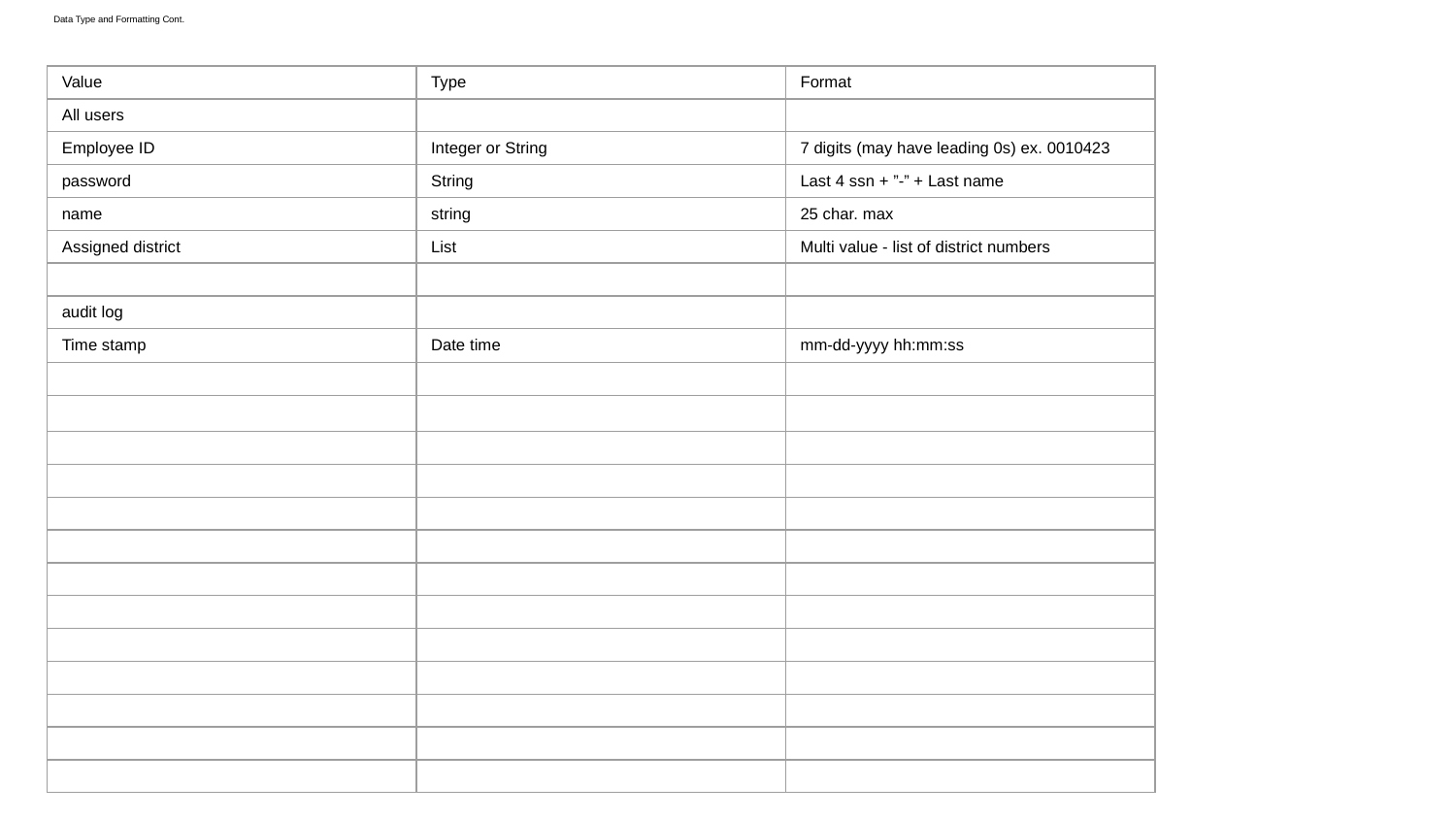

# Data Type and Formatting Cont.
| Value | Type | Format |
| --- | --- | --- |
| All users |  |  |
| Employee ID | Integer or String | 7 digits (may have leading 0s) ex. 0010423 |
| password | String | Last 4 ssn + ”-” + Last name |
| name | string | 25 char. max |
| Assigned district | List | Multi value - list of district numbers |
|  |  |  |
| audit log |  |  |
| Time stamp | Date time | mm-dd-yyyy hh:mm:ss |
|  |  |  |
|  |  |  |
|  |  |  |
|  |  |  |
|  |  |  |
|  |  |  |
|  |  |  |
|  |  |  |
|  |  |  |
|  |  |  |
|  |  |  |
|  |  |  |
|  |  |  |